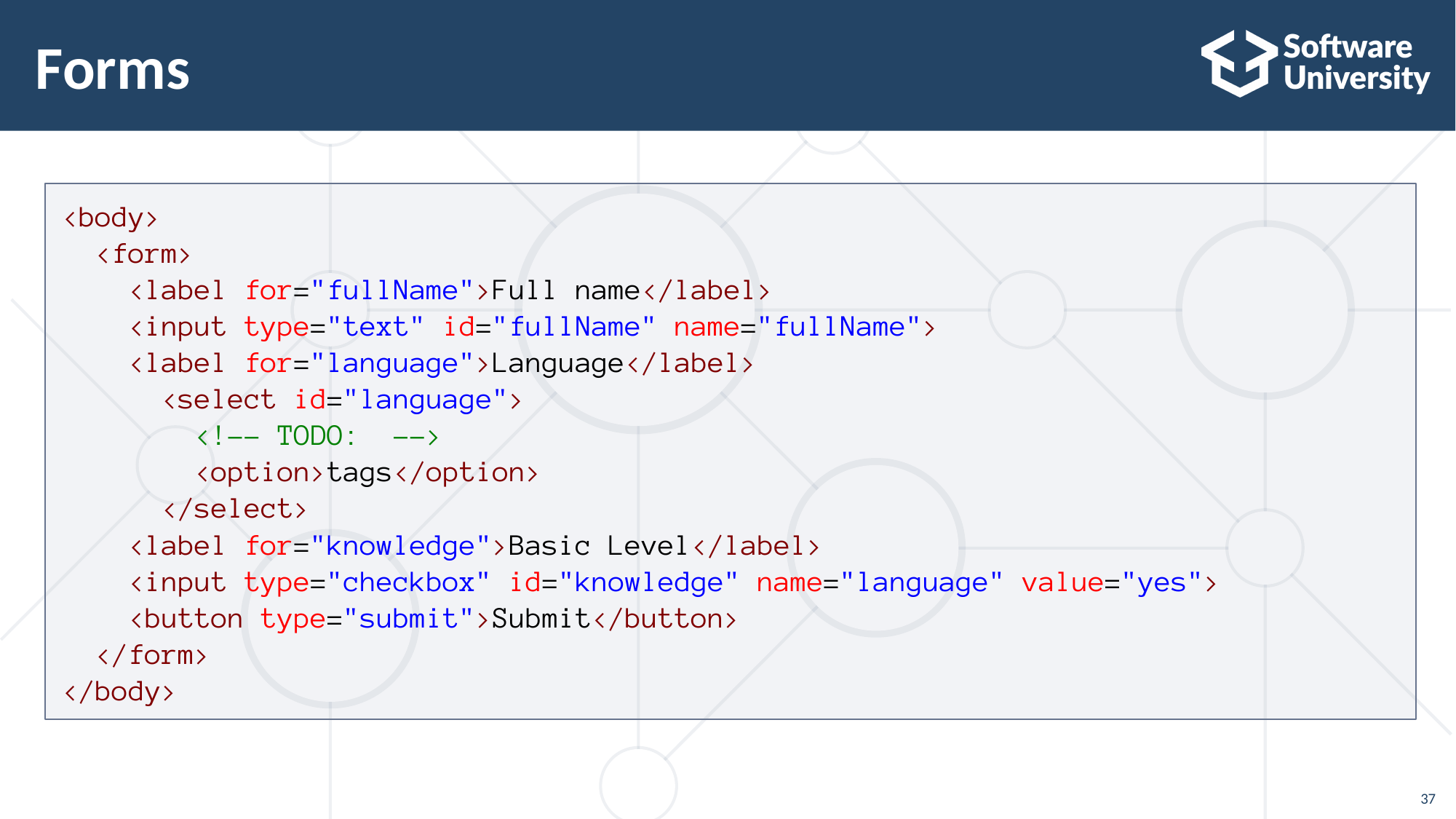

# Forms
<body>
  <form>
    <label for="fullName">Full name</label>
    <input type="text" id="fullName" name="fullName">
    <label for="language">Language</label>
      <select id="language">
        <!-- TODO:  -->
        <option>tags</option>
      </select>
    <label for="knowledge">Basic Level</label>
    <input type="checkbox" id="knowledge" name="language" value="yes">
    <button type="submit">Submit</button>
  </form>
</body>
37